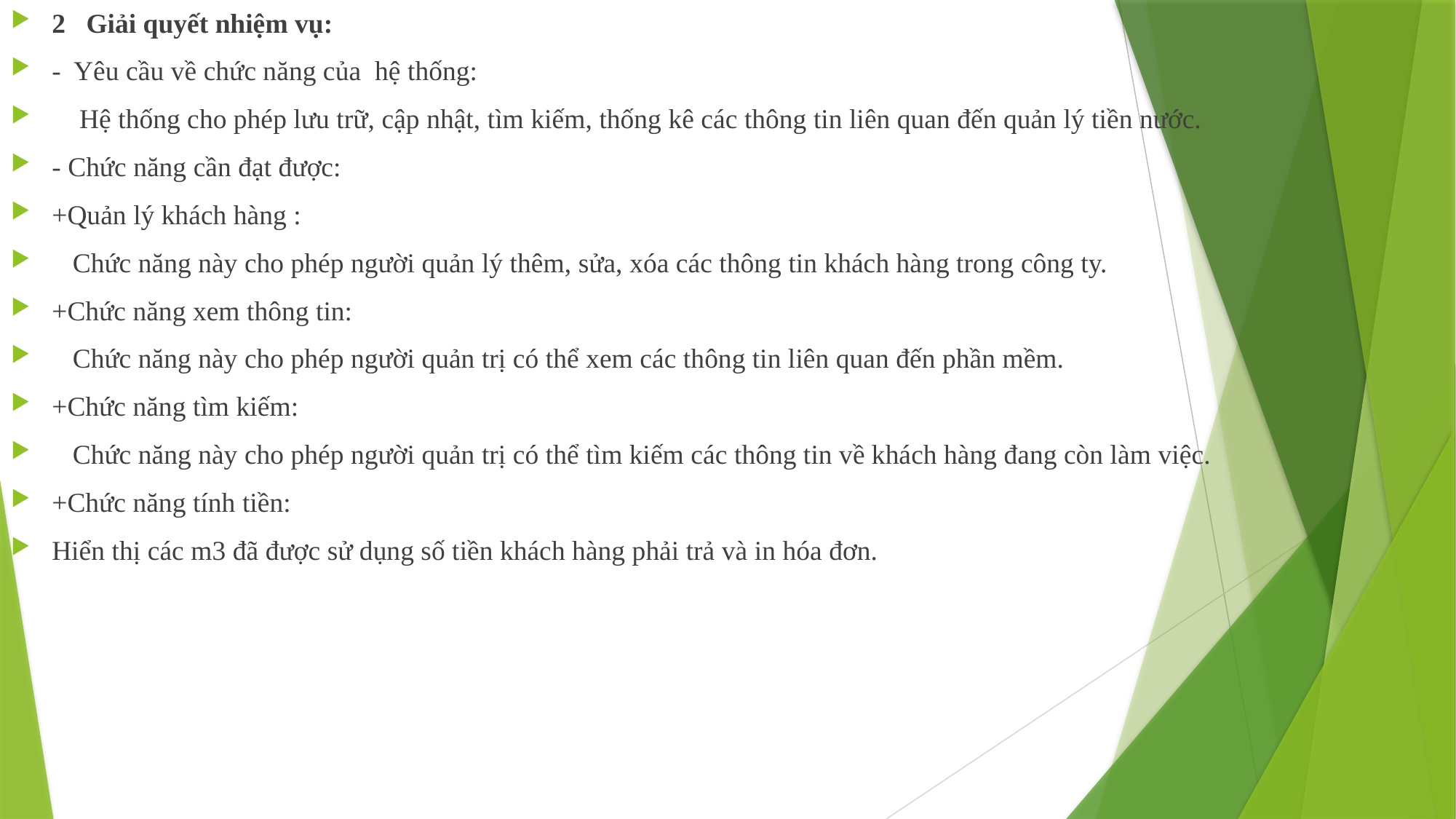

2   Giải quyết nhiệm vụ:
-  Yêu cầu về chức năng của  hệ thống:
    Hệ thống cho phép lưu trữ, cập nhật, tìm kiếm, thống kê các thông tin liên quan đến quản lý tiền nước.
- Chức năng cần đạt được:
+Quản lý khách hàng :
   Chức năng này cho phép người quản lý thêm, sửa, xóa các thông tin khách hàng trong công ty.
+Chức năng xem thông tin:
   Chức năng này cho phép người quản trị có thể xem các thông tin liên quan đến phần mềm.
+Chức năng tìm kiếm:
   Chức năng này cho phép người quản trị có thể tìm kiếm các thông tin về khách hàng đang còn làm việc.
+Chức năng tính tiền:
Hiển thị các m3 đã được sử dụng số tiền khách hàng phải trả và in hóa đơn.